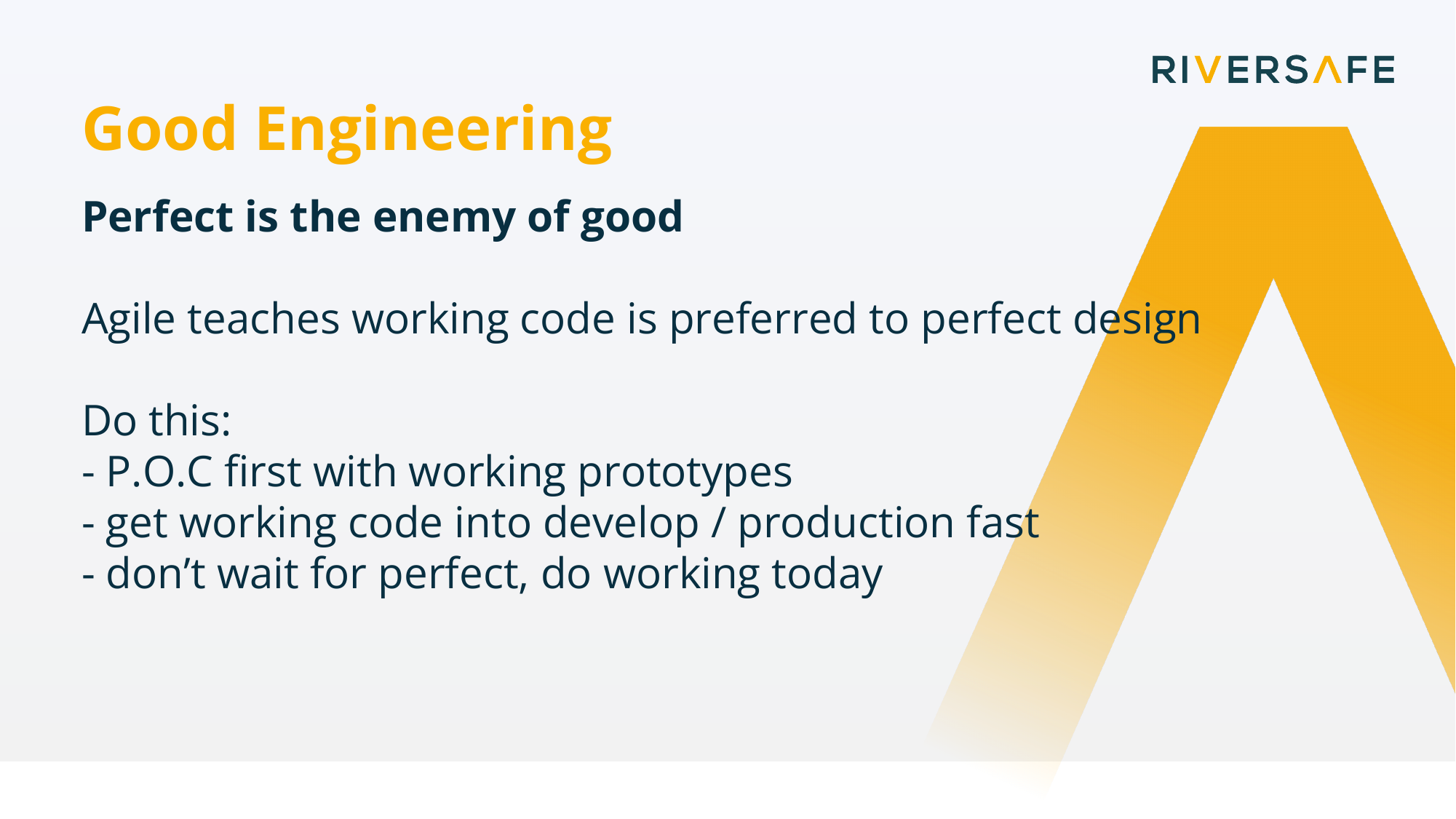

Good Engineering
Perfect is the enemy of good
Agile teaches working code is preferred to perfect design

Do this:
- P.O.C first with working prototypes
- get working code into develop / production fast
- don’t wait for perfect, do working today